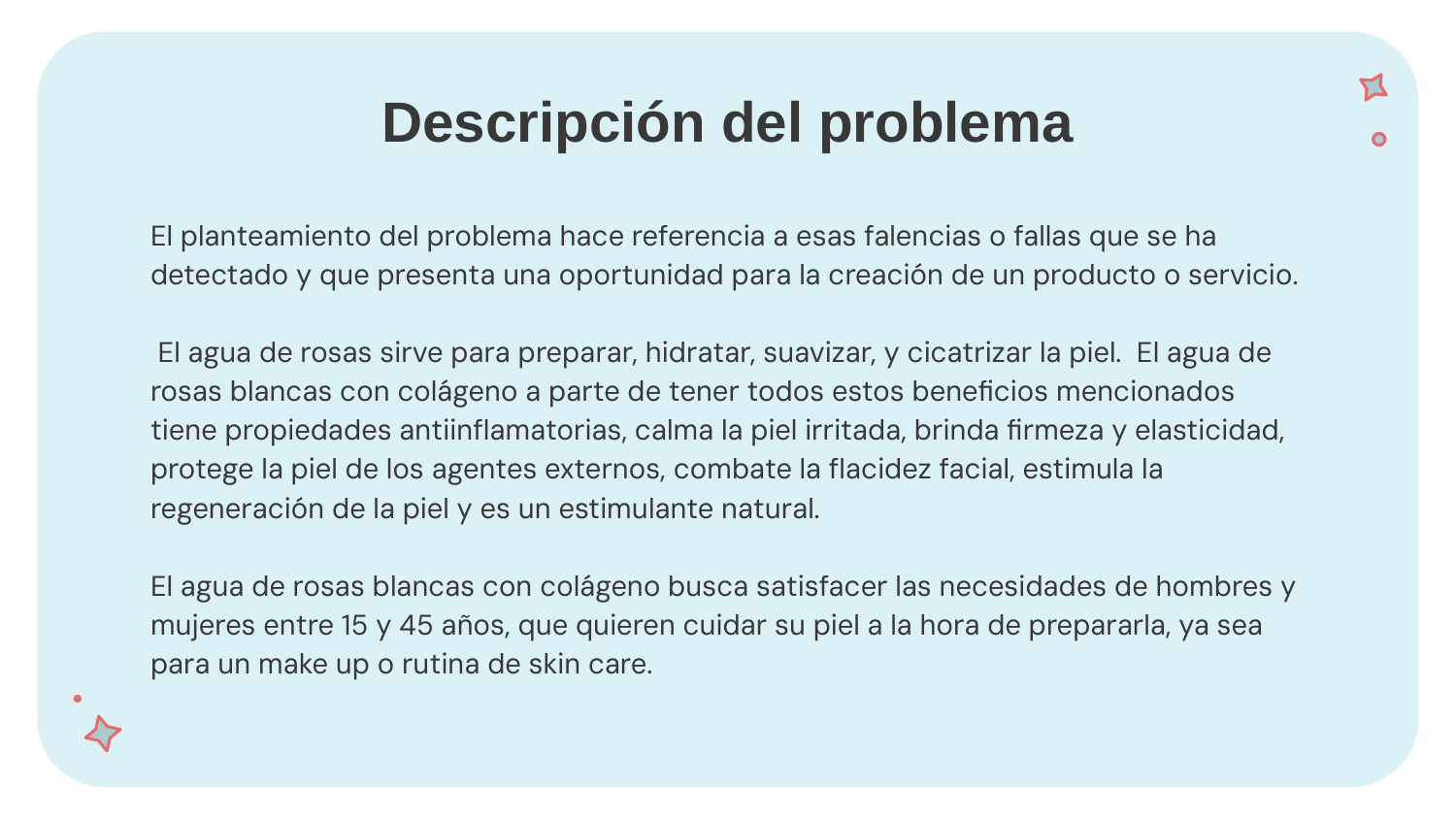

# Descripción del problema
El planteamiento del problema hace referencia a esas falencias o fallas que se ha detectado y que presenta una oportunidad para la creación de un producto o servicio.

 El agua de rosas sirve para preparar, hidratar, suavizar, y cicatrizar la piel.  El agua de rosas blancas con colágeno a parte de tener todos estos beneficios mencionados tiene propiedades antiinflamatorias, calma la piel irritada, brinda firmeza y elasticidad, protege la piel de los agentes externos, combate la flacidez facial, estimula la regeneración de la piel y es un estimulante natural.

El agua de rosas blancas con colágeno busca satisfacer las necesidades de hombres y mujeres entre 15 y 45 años, que quieren cuidar su piel a la hora de prepararla, ya sea para un make up o rutina de skin care.